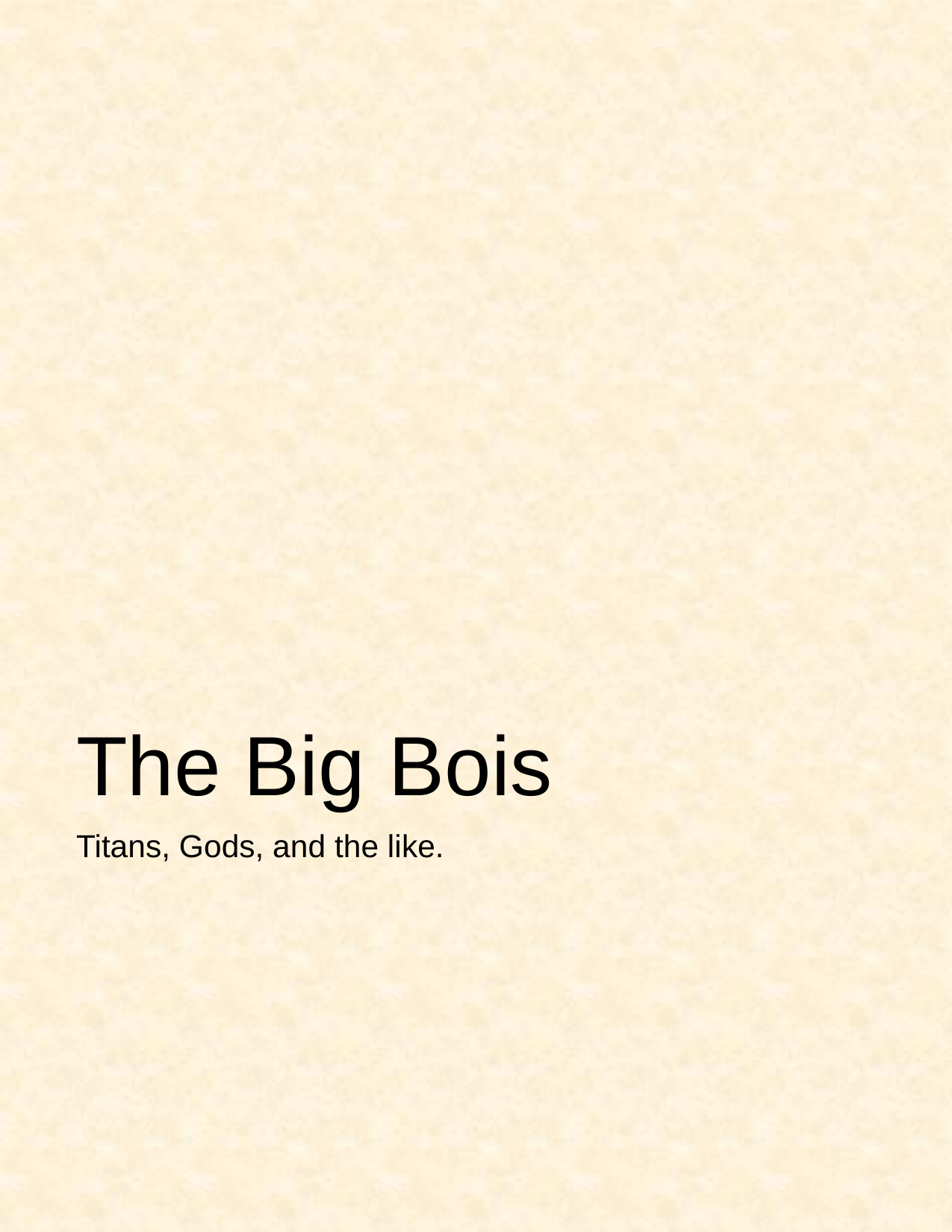

# The Big Bois
Titans, Gods, and the like.